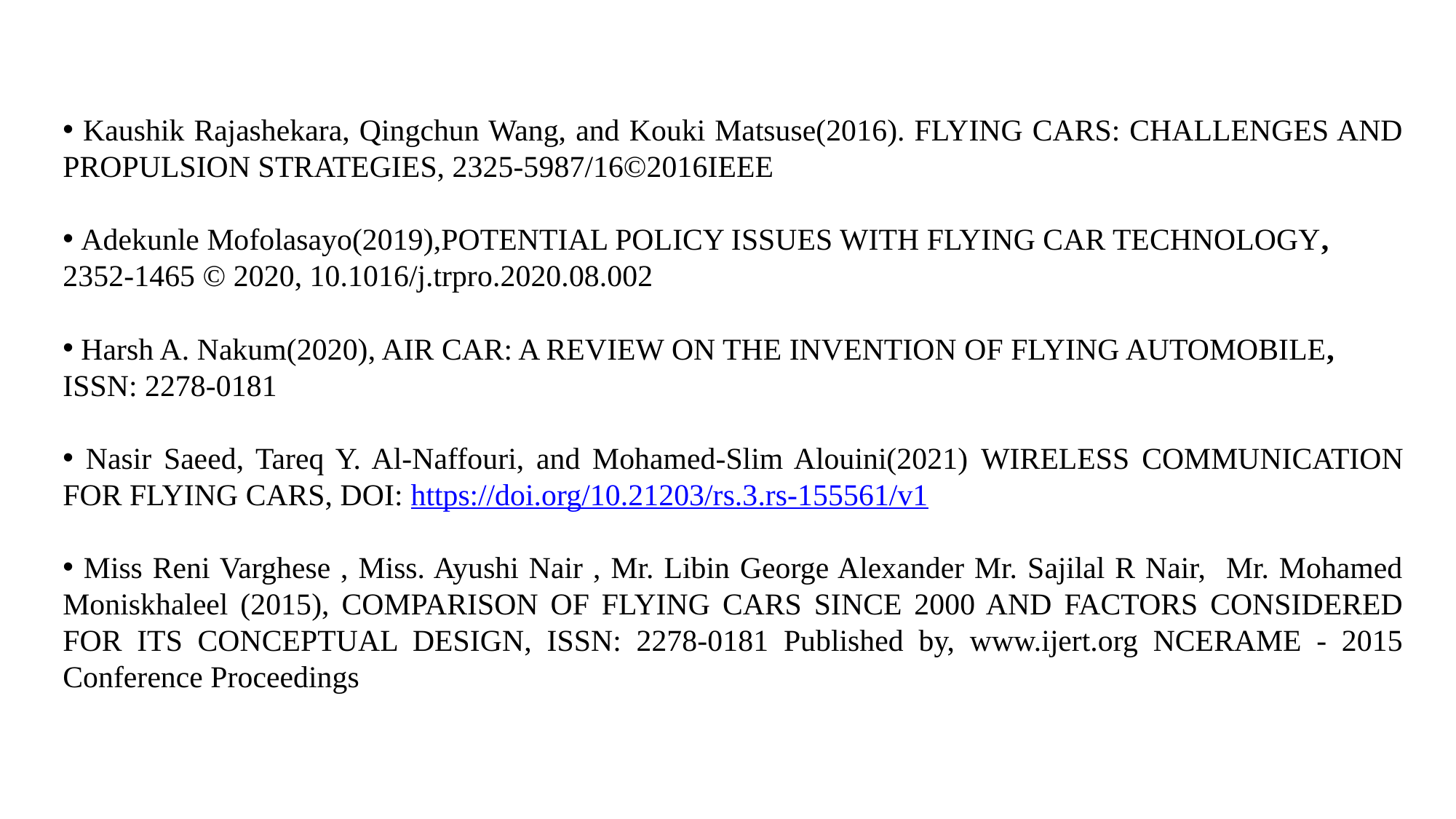

Kaushik Rajashekara, Qingchun Wang, and Kouki Matsuse(2016). FLYING CARS: CHALLENGES AND PROPULSION STRATEGIES, 2325-5987/16©2016IEEE

 Adekunle Mofolasayo(2019),POTENTIAL POLICY ISSUES WITH FLYING CAR TECHNOLOGY, 2352-1465 © 2020, 10.1016/j.trpro.2020.08.002

 Harsh A. Nakum(2020), AIR CAR: A REVIEW ON THE INVENTION OF FLYING AUTOMOBILE, ISSN: 2278-0181

 Nasir Saeed, Tareq Y. Al-Naffouri, and Mohamed-Slim Alouini(2021) WIRELESS COMMUNICATION FOR FLYING CARS, DOI: https://doi.org/10.21203/rs.3.rs-155561/v1

 Miss Reni Varghese , Miss. Ayushi Nair , Mr. Libin George Alexander Mr. Sajilal R Nair,  Mr. Mohamed Moniskhaleel (2015), COMPARISON OF FLYING CARS SINCE 2000 AND FACTORS CONSIDERED FOR ITS CONCEPTUAL DESIGN, ISSN: 2278-0181 Published by, www.ijert.org NCERAME - 2015 Conference Proceedings